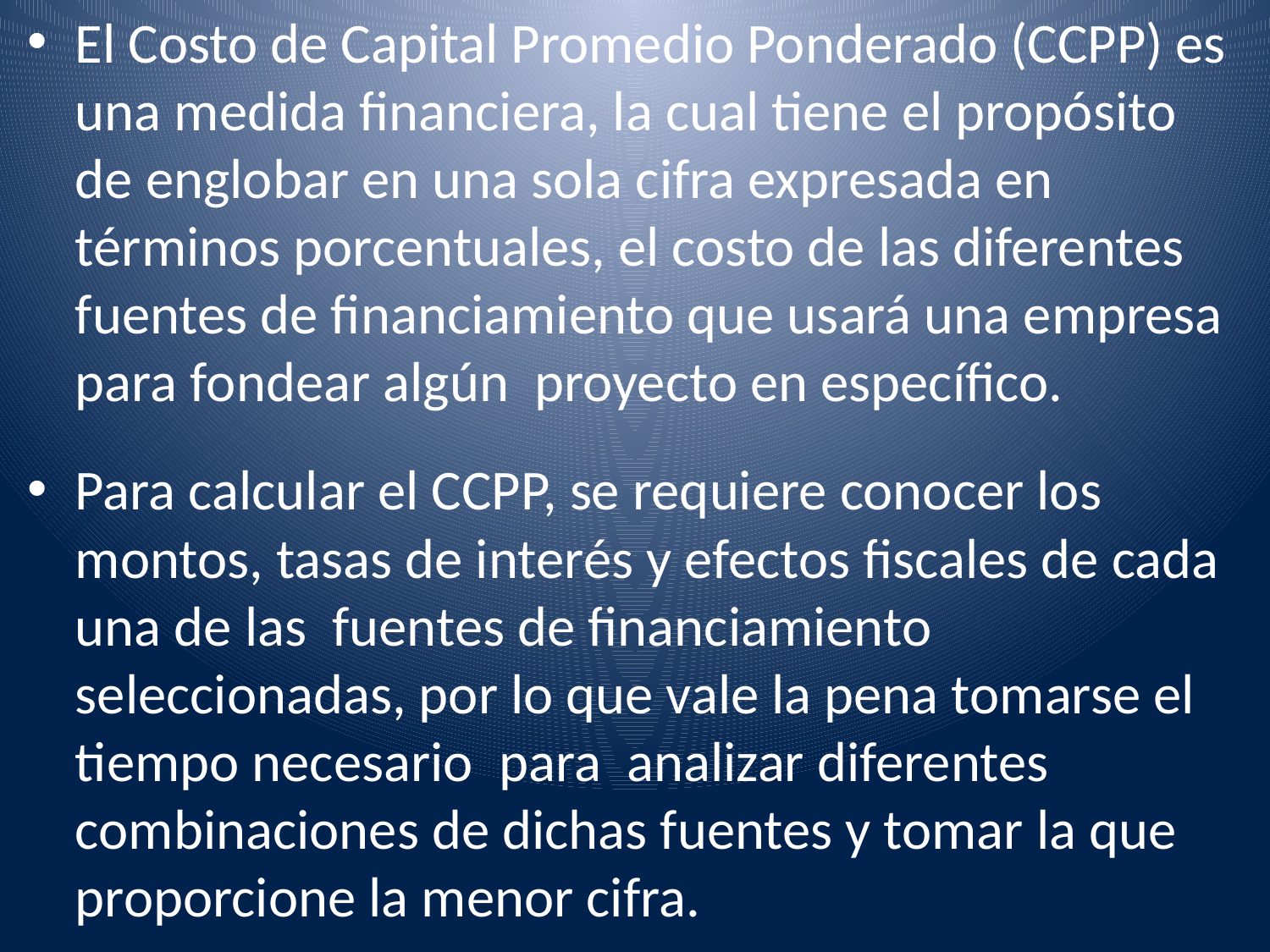

El Costo de Capital Promedio Ponderado (CCPP) es una medida financiera, la cual tiene el propósito de englobar en una sola cifra expresada en términos porcentuales, el costo de las diferentes fuentes de financiamiento que usará una empresa para fondear algún  proyecto en específico.

Para calcular el CCPP, se requiere conocer los  montos, tasas de interés y efectos fiscales de cada una de las  fuentes de financiamiento seleccionadas, por lo que vale la pena tomarse el tiempo necesario  para  analizar diferentes combinaciones de dichas fuentes y tomar la que proporcione la menor cifra.